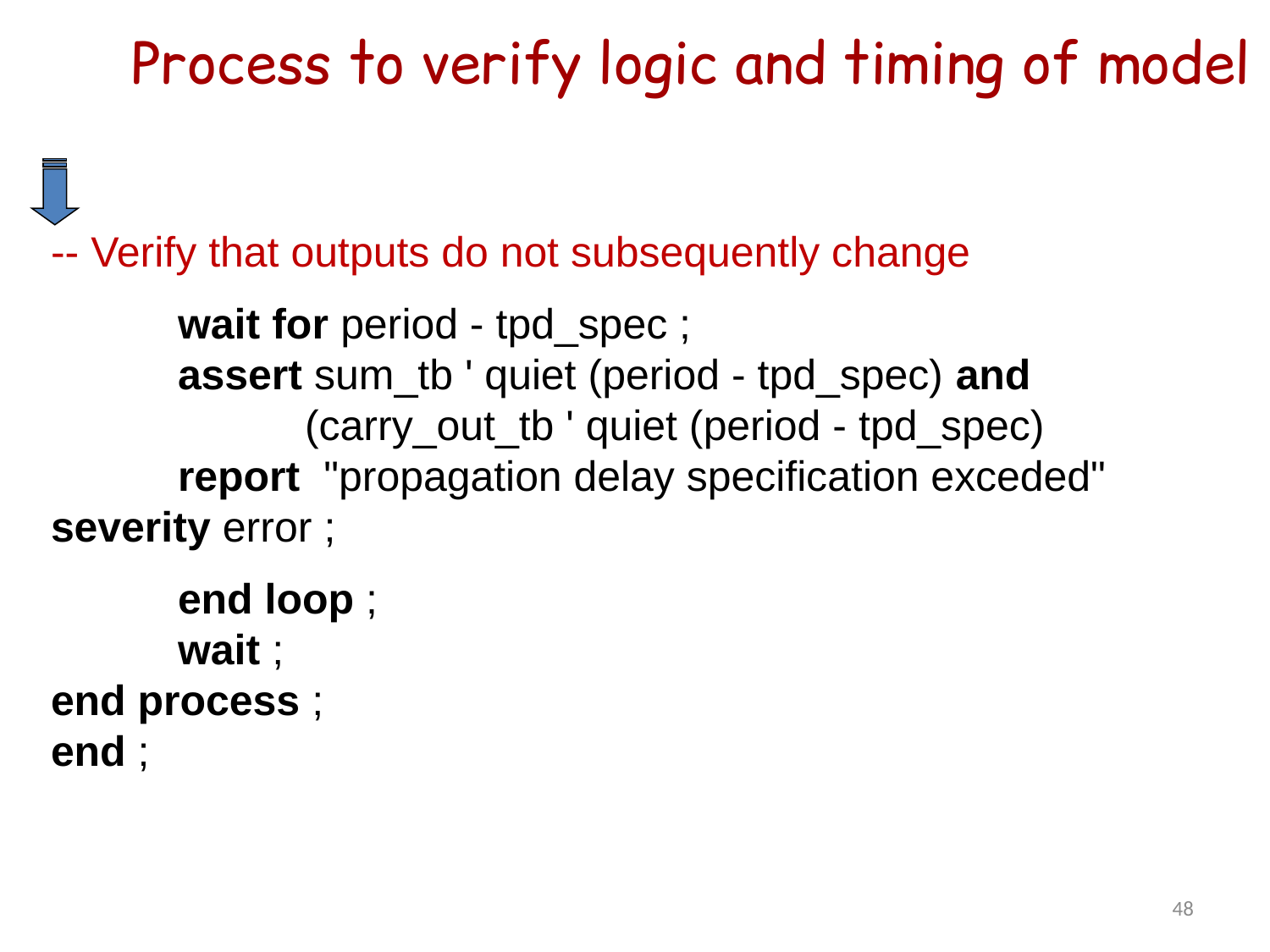

# Process to verify logic and timing of model

-- Verify that outputs do not subsequently change
	wait for period - tpd_spec ;
	assert sum_tb ' quiet (period - tpd_spec) and 				(carry_out_tb ' quiet (period - tpd_spec)
	report  "propagation delay specification exceded"  	severity error ;
	end loop ;
	wait ;
end process ;
end ;

48